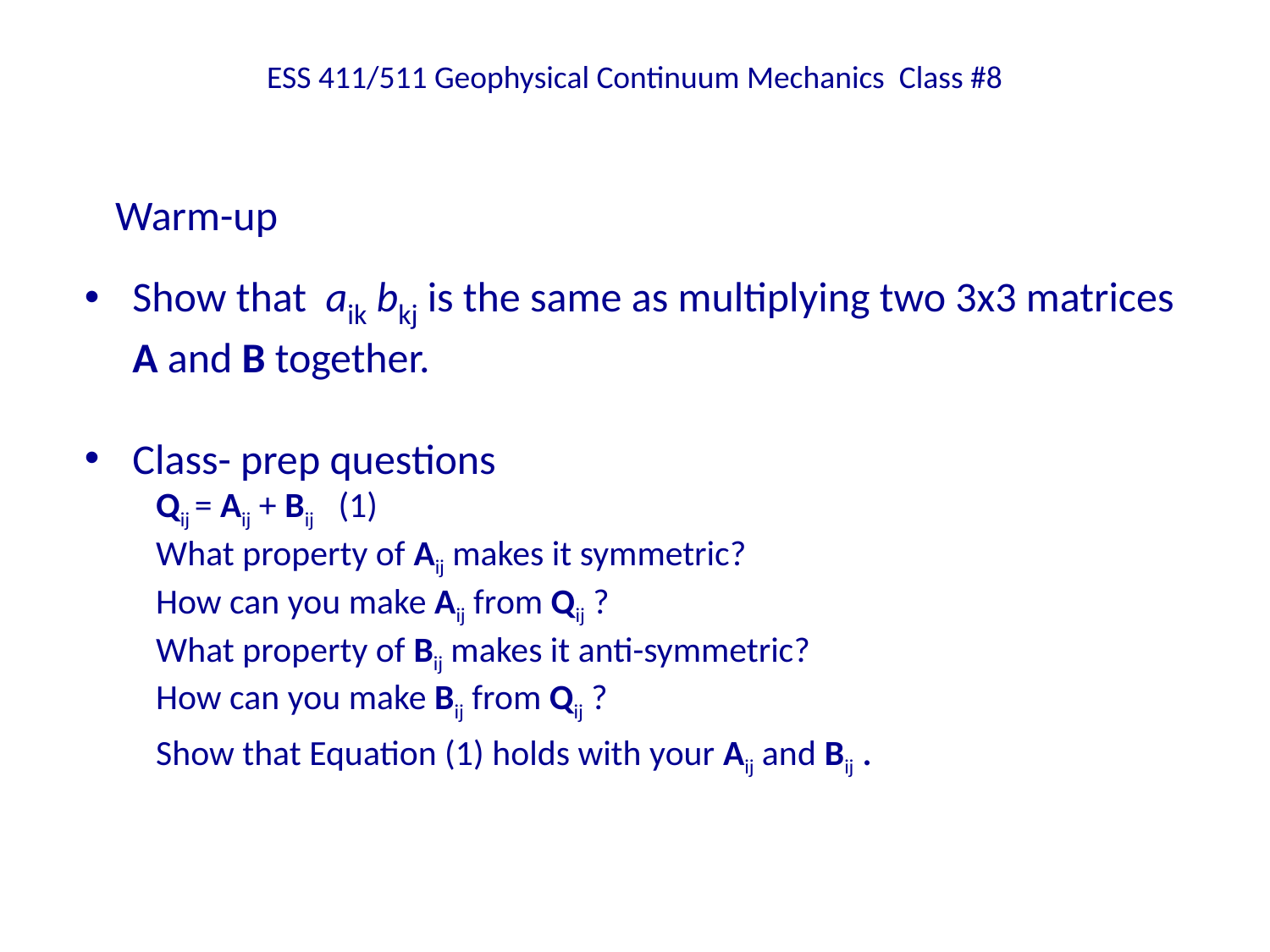

# ESS 411/511 Geophysical Continuum Mechanics  Class #8
Warm-up
Show that  aik bkj is the same as multiplying two 3x3 matrices A and B together.

Class- prep questions
Qij = Aij + Bij   (1)
What property of Aij makes it symmetric?
How can you make Aij from Qij ?
What property of Bij makes it anti-symmetric?
How can you make Bij from Qij ?
Show that Equation (1) holds with your Aij and Bij .